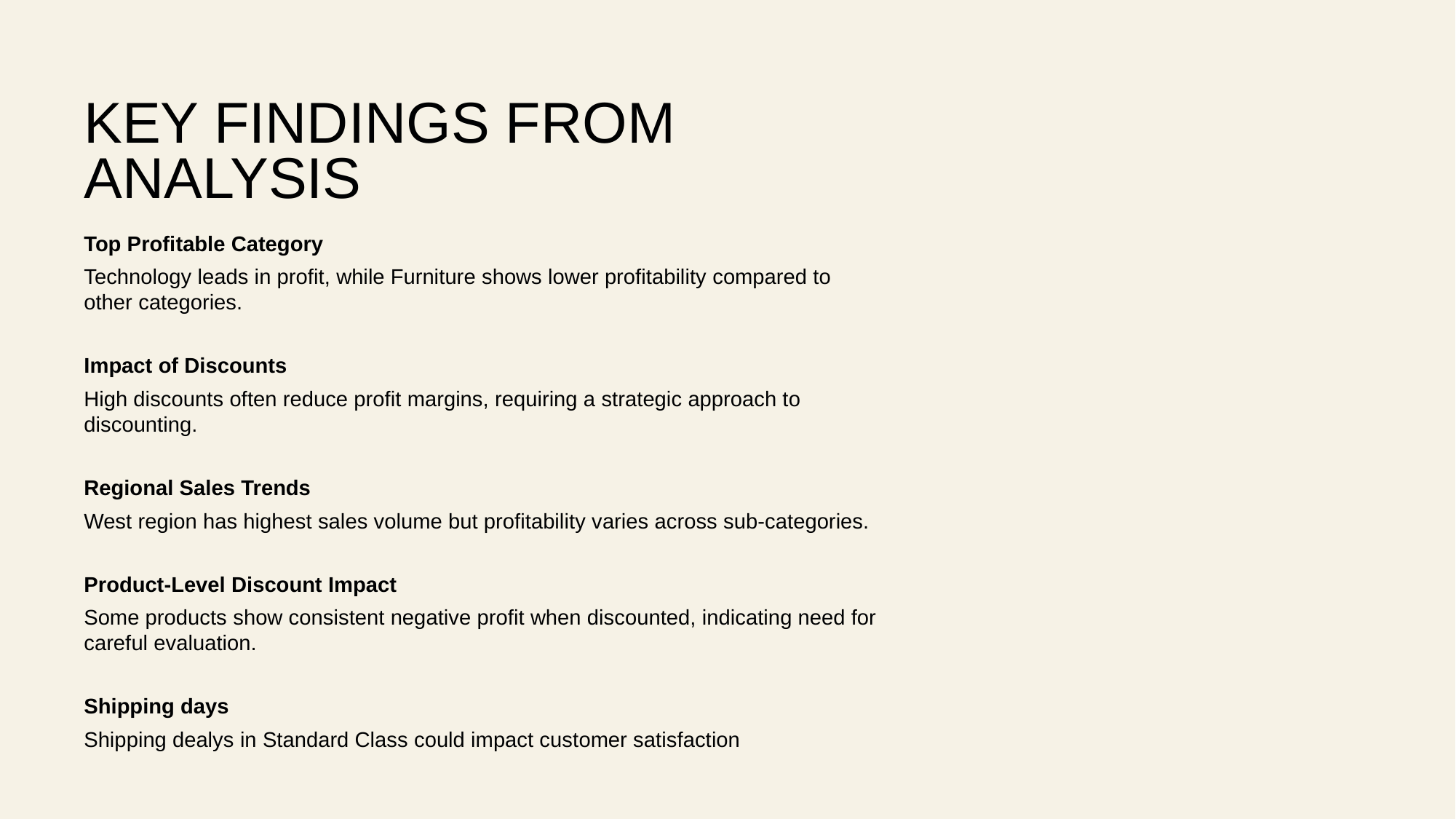

# Key Findings from Analysis
Top Profitable Category
Technology leads in profit, while Furniture shows lower profitability compared to other categories.
Impact of Discounts
High discounts often reduce profit margins, requiring a strategic approach to discounting.
Regional Sales Trends
West region has highest sales volume but profitability varies across sub-categories.
Product-Level Discount Impact
Some products show consistent negative profit when discounted, indicating need for careful evaluation.
Shipping days
Shipping dealys in Standard Class could impact customer satisfaction